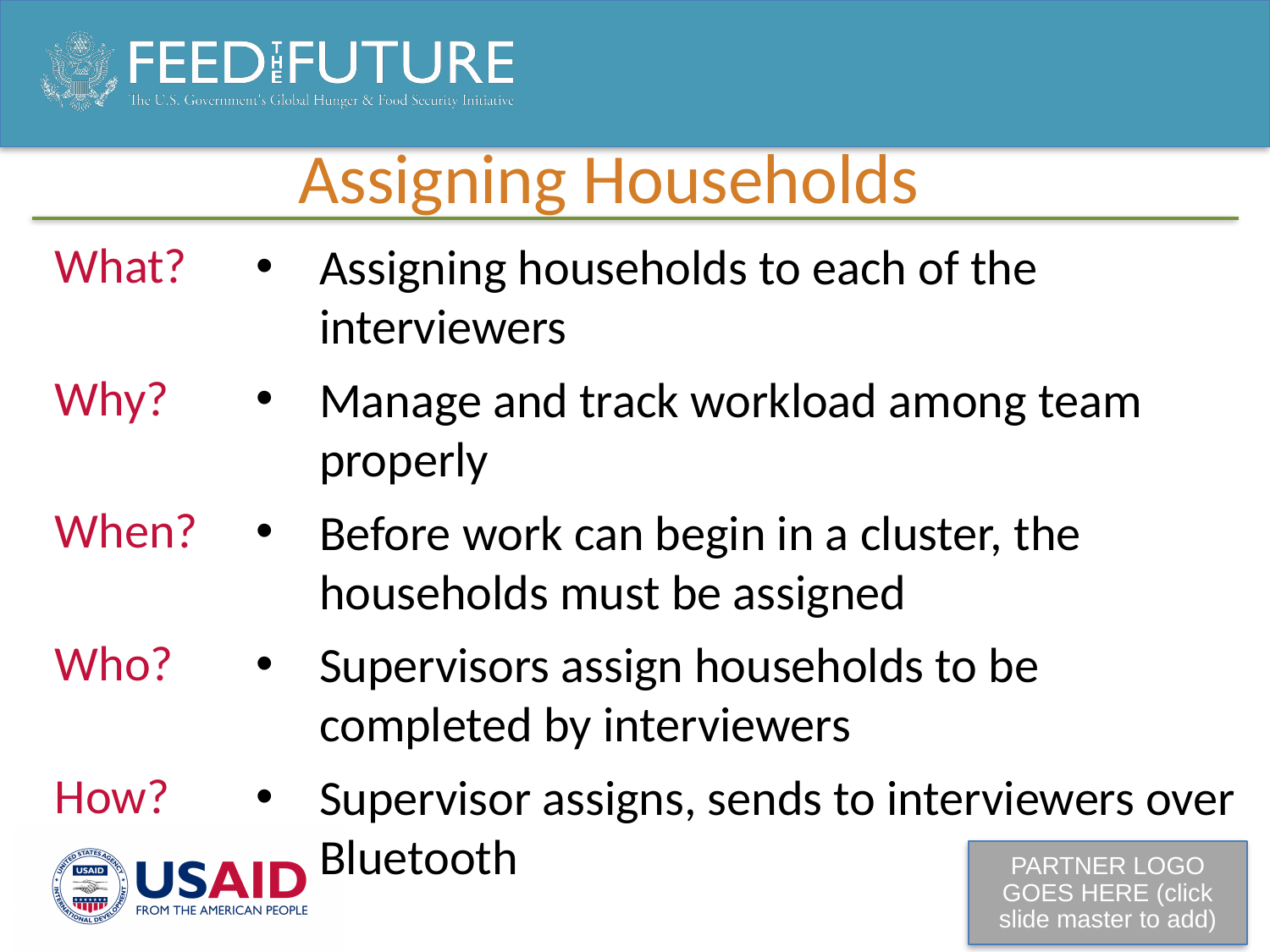

# Assigning Households
What?

Why?

When?

Who?

How?
Assigning households to each of the interviewers
Manage and track workload among team properly
Before work can begin in a cluster, the households must be assigned
Supervisors assign households to be completed by interviewers
Supervisor assigns, sends to interviewers over Bluetooth